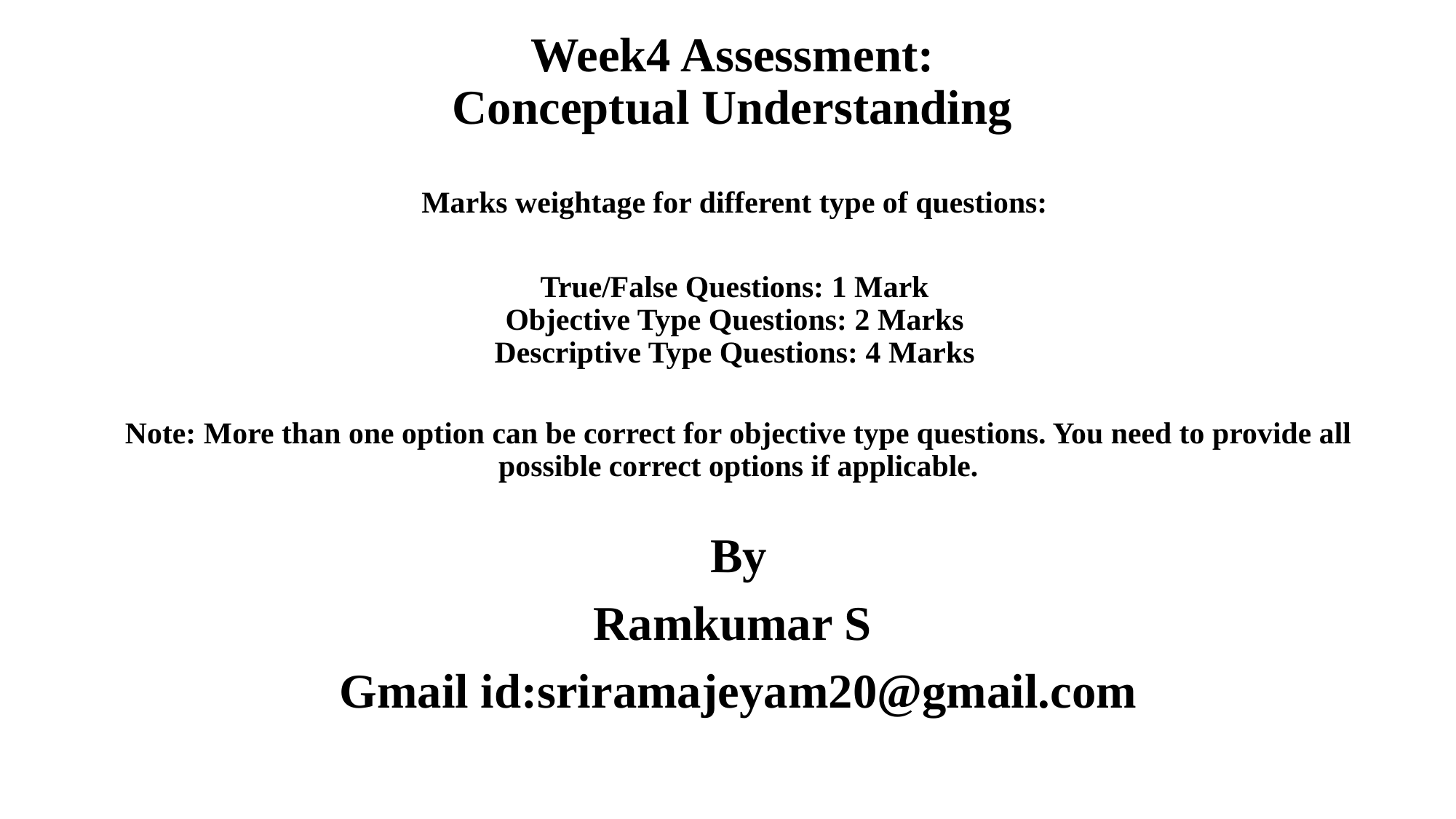

Week4 Assessment:
Conceptual Understanding 
 
Marks weightage for different type of questions:
True/False Questions: 1 Mark
Objective Type Questions: 2 Marks
Descriptive Type Questions: 4 Marks
Note: More than one option can be correct for objective type questions. You need to provide all possible correct options if applicable.
By
Ramkumar S
Gmail id:sriramajeyam20@gmail.com
#